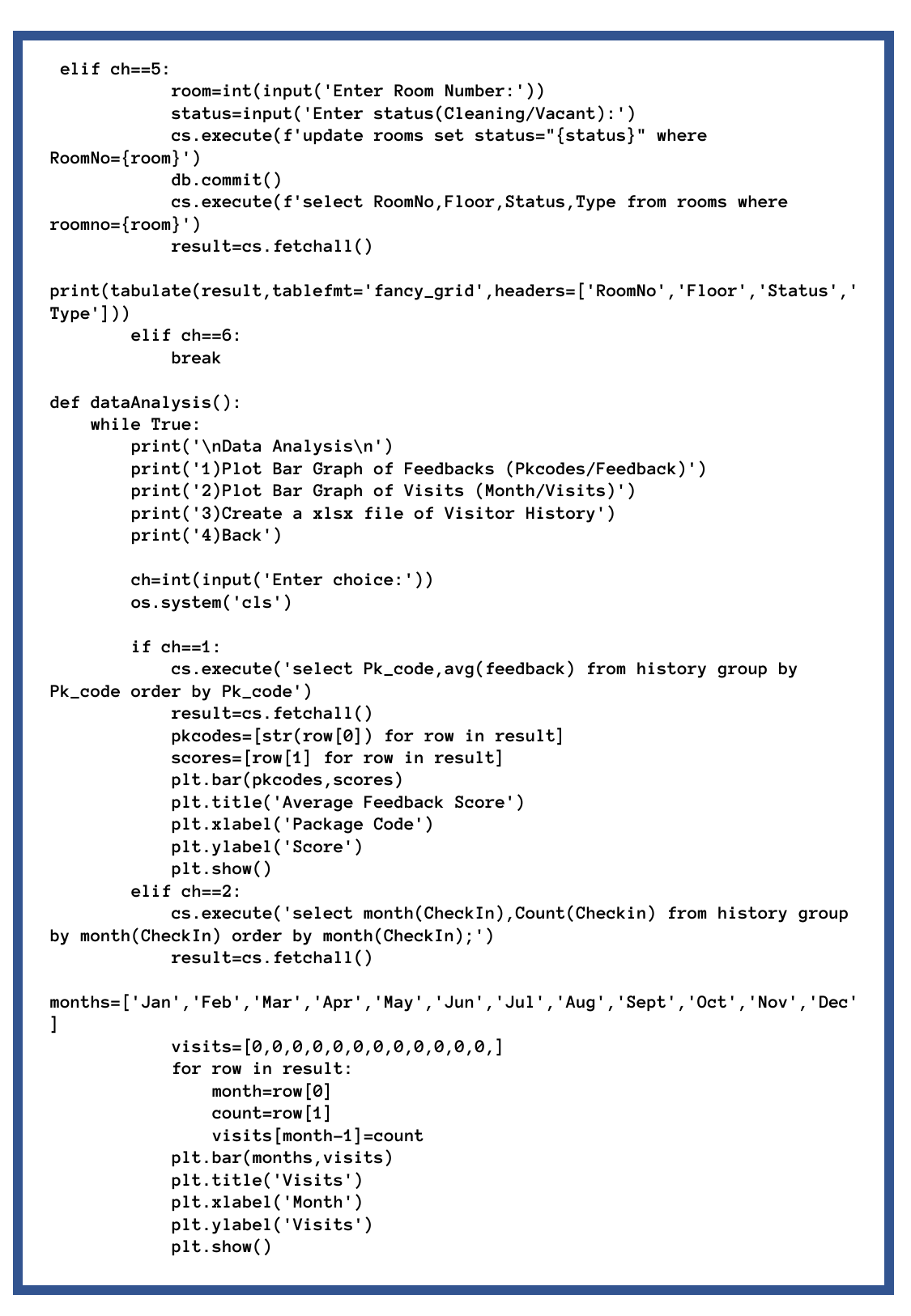

elif ch==5:
            room=int(input('Enter Room Number:'))
            status=input('Enter status(Cleaning/Vacant):')
            cs.execute(f'update rooms set status="{status}" where RoomNo={room}')
            db.commit()
            cs.execute(f'select RoomNo,Floor,Status,Type from rooms where roomno={room}')
            result=cs.fetchall()
            print(tabulate(result,tablefmt='fancy_grid',headers=['RoomNo','Floor','Status','Type']))
        elif ch==6:
            break

def dataAnalysis():
    while True:
        print('\nData Analysis\n')
        print('1)Plot Bar Graph of Feedbacks (Pkcodes/Feedback)')
        print('2)Plot Bar Graph of Visits (Month/Visits)')
        print('3)Create a xlsx file of Visitor History')
        print('4)Back')

        ch=int(input('Enter choice:'))
        os.system('cls')

        if ch==1:
            cs.execute('select Pk_code,avg(feedback) from history group by Pk_code order by Pk_code')
            result=cs.fetchall()
            pkcodes=[str(row[0]) for row in result]
            scores=[row[1] for row in result]
            plt.bar(pkcodes,scores)
            plt.title('Average Feedback Score')
            plt.xlabel('Package Code')
            plt.ylabel('Score')
            plt.show()
        elif ch==2:
            cs.execute('select month(CheckIn),Count(Checkin) from history group by month(CheckIn) order by month(CheckIn);')
            result=cs.fetchall()
            months=['Jan','Feb','Mar','Apr','May','Jun','Jul','Aug','Sept','Oct','Nov','Dec']
            visits=[0,0,0,0,0,0,0,0,0,0,0,0,]
            for row in result:
                month=row[0]
                count=row[1]
                visits[month-1]=count
            plt.bar(months,visits)
            plt.title('Visits')
            plt.xlabel('Month')
            plt.ylabel('Visits')
            plt.show()